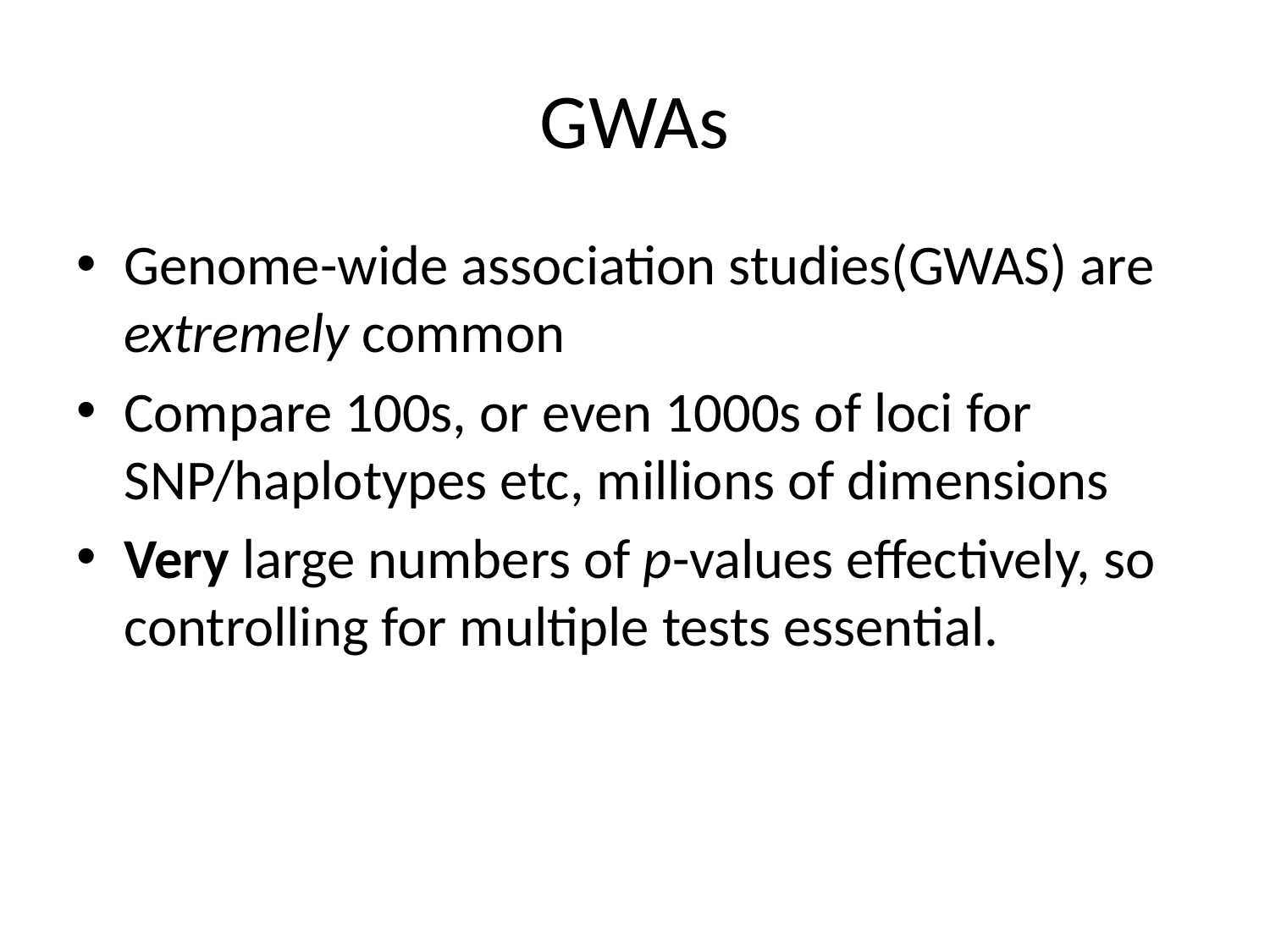

# GWAs
Genome-wide association studies(GWAS) are extremely common
Compare 100s, or even 1000s of loci for SNP/haplotypes etc, millions of dimensions
Very large numbers of p-values effectively, so controlling for multiple tests essential.